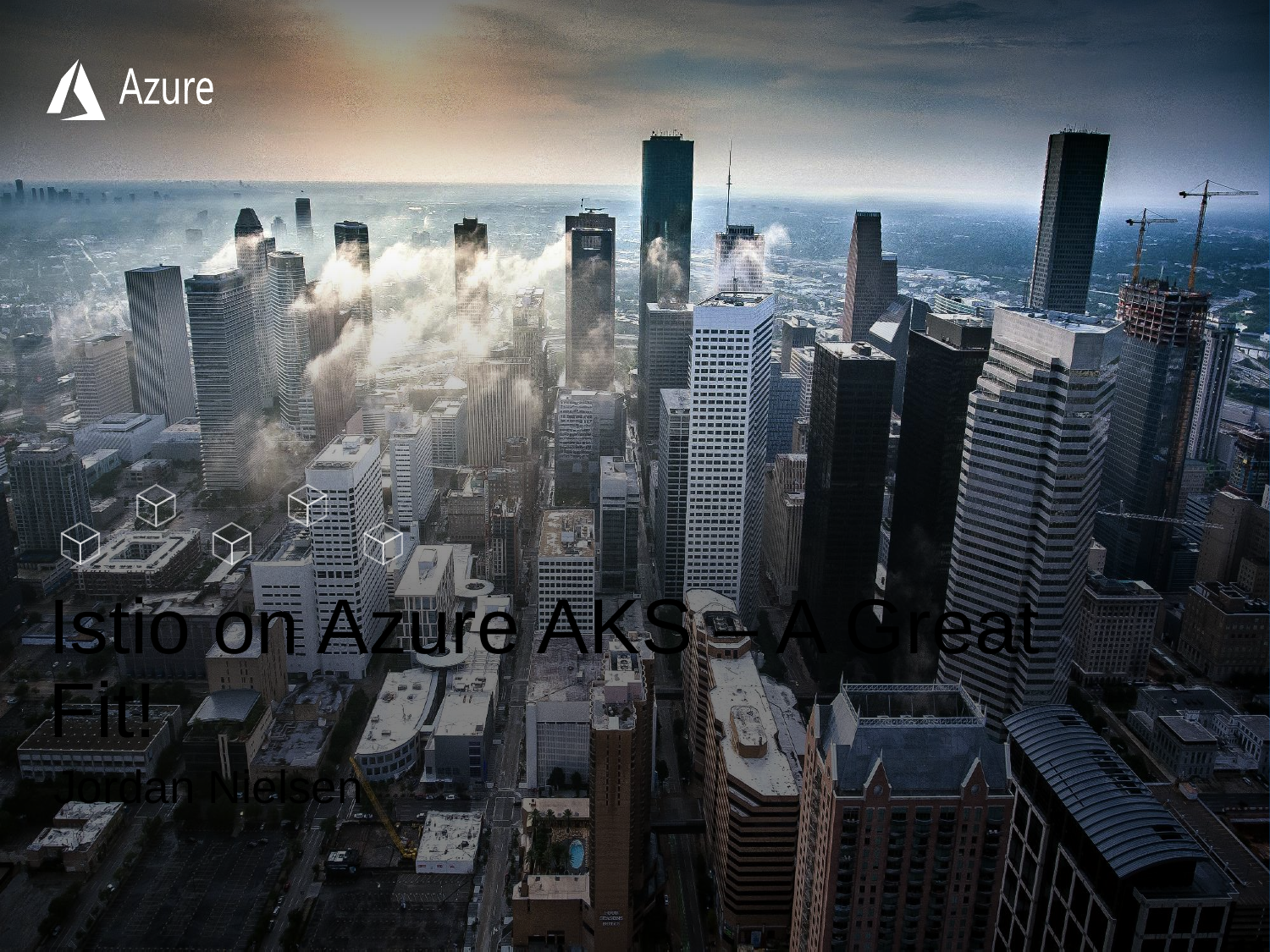

# Istio on Azure AKS – A Great Fit!
Jordan Nielsen